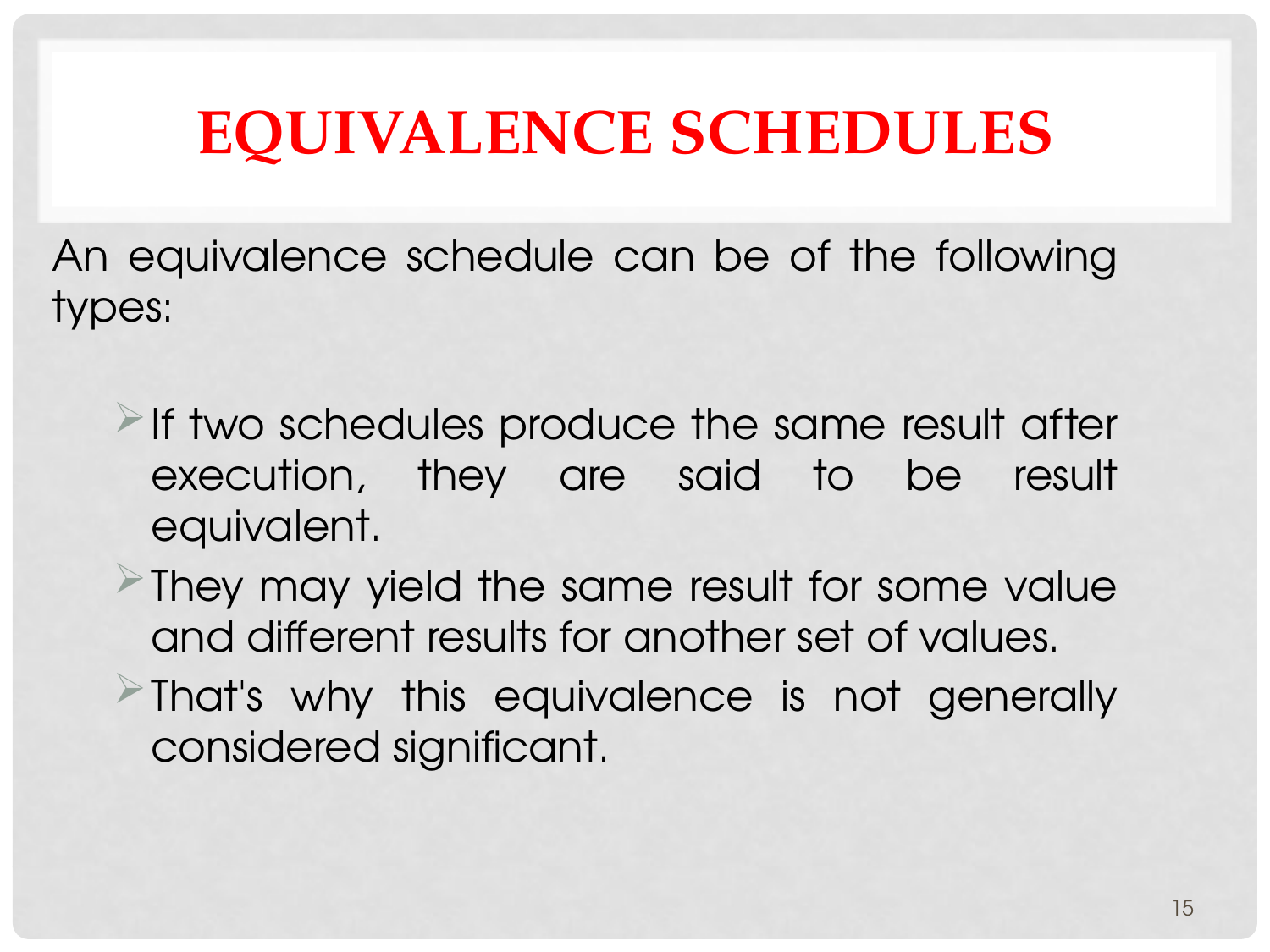

# Equivalence schedules
An equivalence schedule can be of the following types:

If two schedules produce the same result after execution, they are said to be result equivalent.
They may yield the same result for some value and different results for another set of values.
That's why this equivalence is not generally considered significant.
15